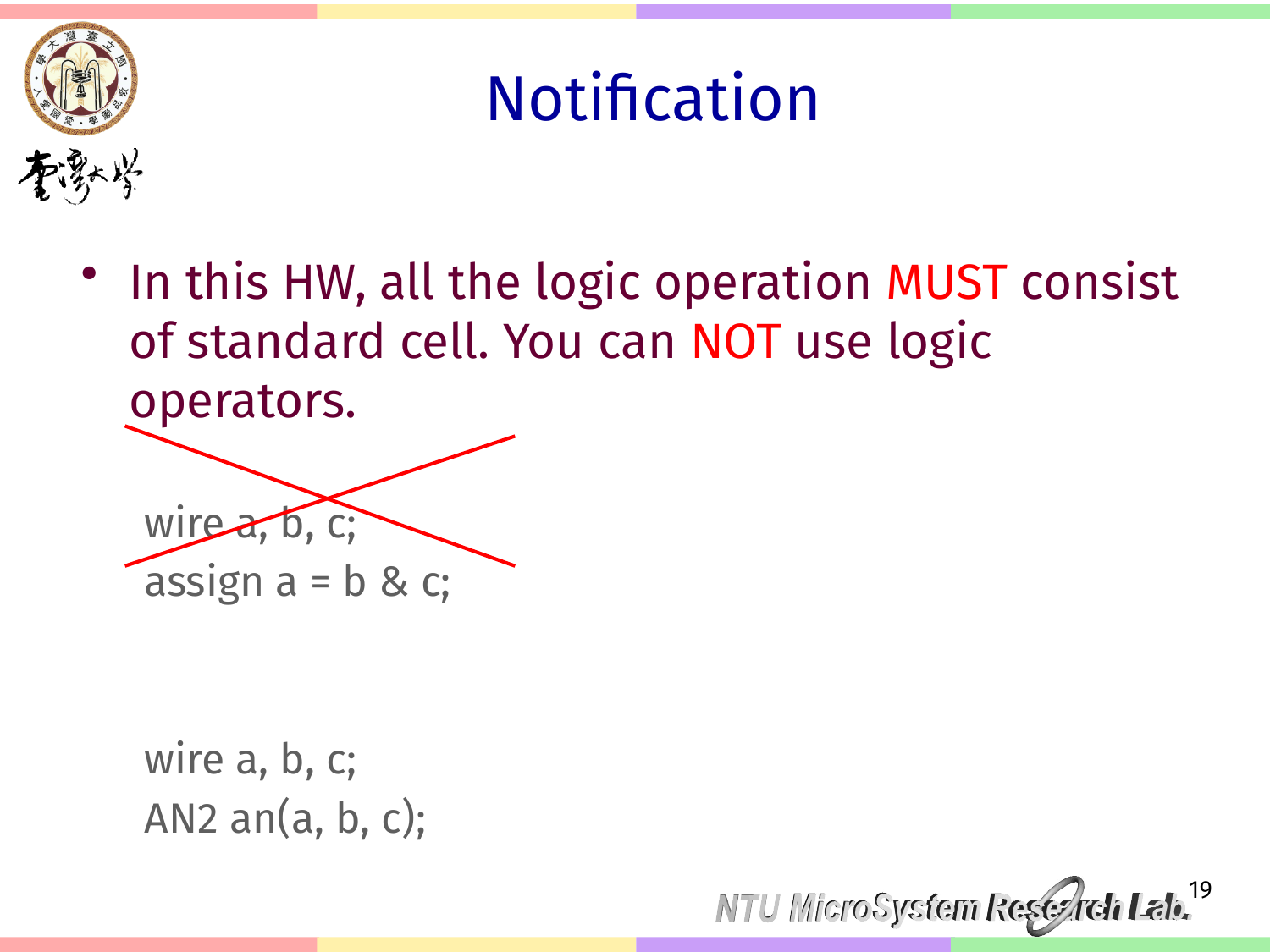

# Notification
In this HW, all the logic operation MUST consist of standard cell. You can NOT use logic operators.

wire a, b, c;
assign a = b & c;

wire a, b, c;
AN2 an(a, b, c);

		19